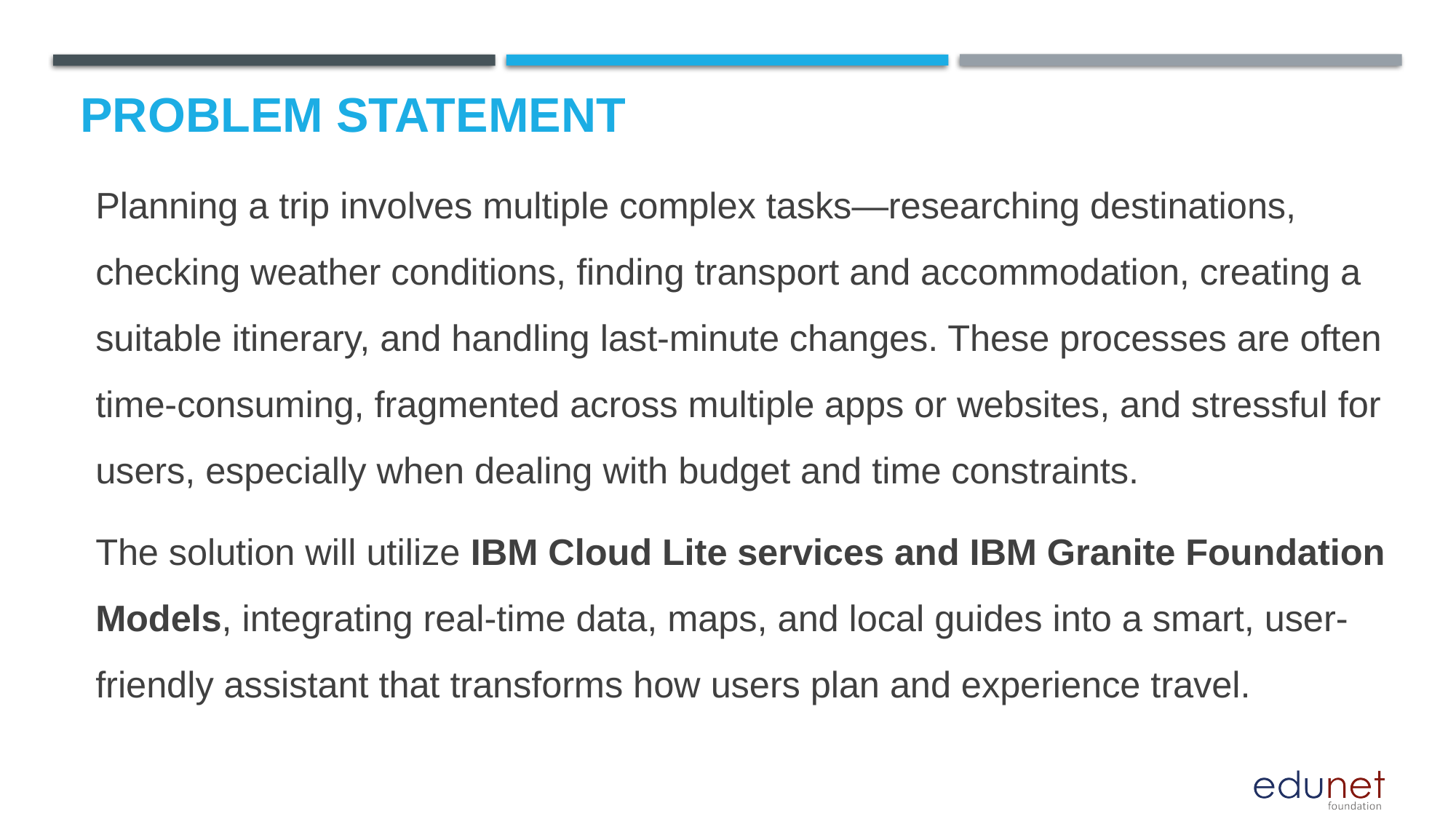

# Problem Statement
Planning a trip involves multiple complex tasks—researching destinations, checking weather conditions, finding transport and accommodation, creating a suitable itinerary, and handling last-minute changes. These processes are often time-consuming, fragmented across multiple apps or websites, and stressful for users, especially when dealing with budget and time constraints.
The solution will utilize IBM Cloud Lite services and IBM Granite Foundation Models, integrating real-time data, maps, and local guides into a smart, user-friendly assistant that transforms how users plan and experience travel.